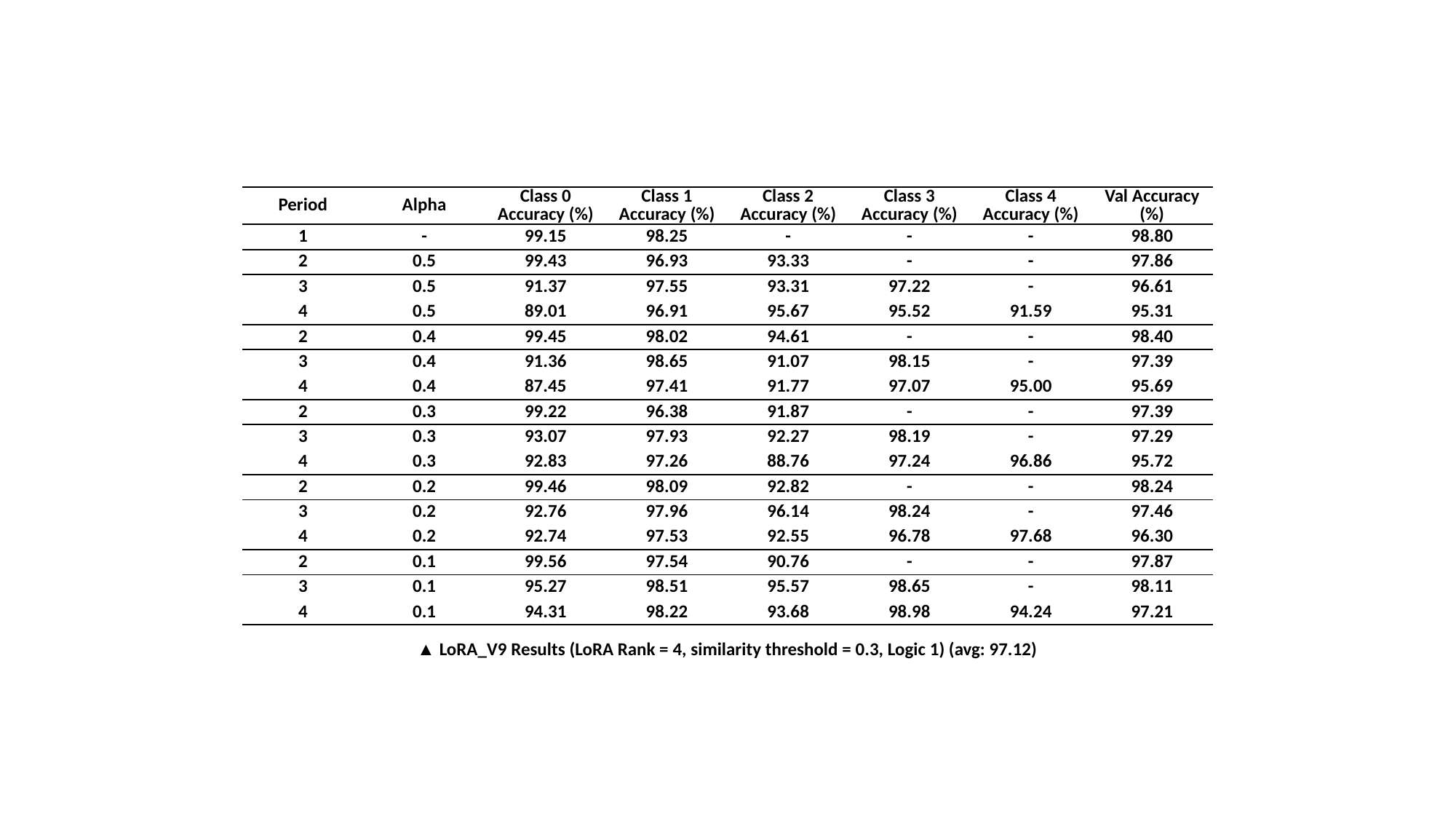

| Period | Alpha | Class 0 Accuracy (%) | Class 1 Accuracy (%) | Class 2 Accuracy (%) | Class 3 Accuracy (%) | Class 4 Accuracy (%) | Val Accuracy (%) |
| --- | --- | --- | --- | --- | --- | --- | --- |
| 1 | - | 99.15 | 98.25 | - | - | - | 98.80 |
| 2 | 0.5 | 99.43 | 96.93 | 93.33 | - | - | 97.86 |
| 3 | 0.5 | 91.37 | 97.55 | 93.31 | 97.22 | - | 96.61 |
| 4 | 0.5 | 89.01 | 96.91 | 95.67 | 95.52 | 91.59 | 95.31 |
| 2 | 0.4 | 99.45 | 98.02 | 94.61 | - | - | 98.40 |
| 3 | 0.4 | 91.36 | 98.65 | 91.07 | 98.15 | - | 97.39 |
| 4 | 0.4 | 87.45 | 97.41 | 91.77 | 97.07 | 95.00 | 95.69 |
| 2 | 0.3 | 99.22 | 96.38 | 91.87 | - | - | 97.39 |
| 3 | 0.3 | 93.07 | 97.93 | 92.27 | 98.19 | - | 97.29 |
| 4 | 0.3 | 92.83 | 97.26 | 88.76 | 97.24 | 96.86 | 95.72 |
| 2 | 0.2 | 99.46 | 98.09 | 92.82 | - | - | 98.24 |
| 3 | 0.2 | 92.76 | 97.96 | 96.14 | 98.24 | - | 97.46 |
| 4 | 0.2 | 92.74 | 97.53 | 92.55 | 96.78 | 97.68 | 96.30 |
| 2 | 0.1 | 99.56 | 97.54 | 90.76 | - | - | 97.87 |
| 3 | 0.1 | 95.27 | 98.51 | 95.57 | 98.65 | - | 98.11 |
| 4 | 0.1 | 94.31 | 98.22 | 93.68 | 98.98 | 94.24 | 97.21 |
▲ LoRA_V9 Results (LoRA Rank = 4, similarity threshold = 0.3, Logic 1) (avg: 97.12)